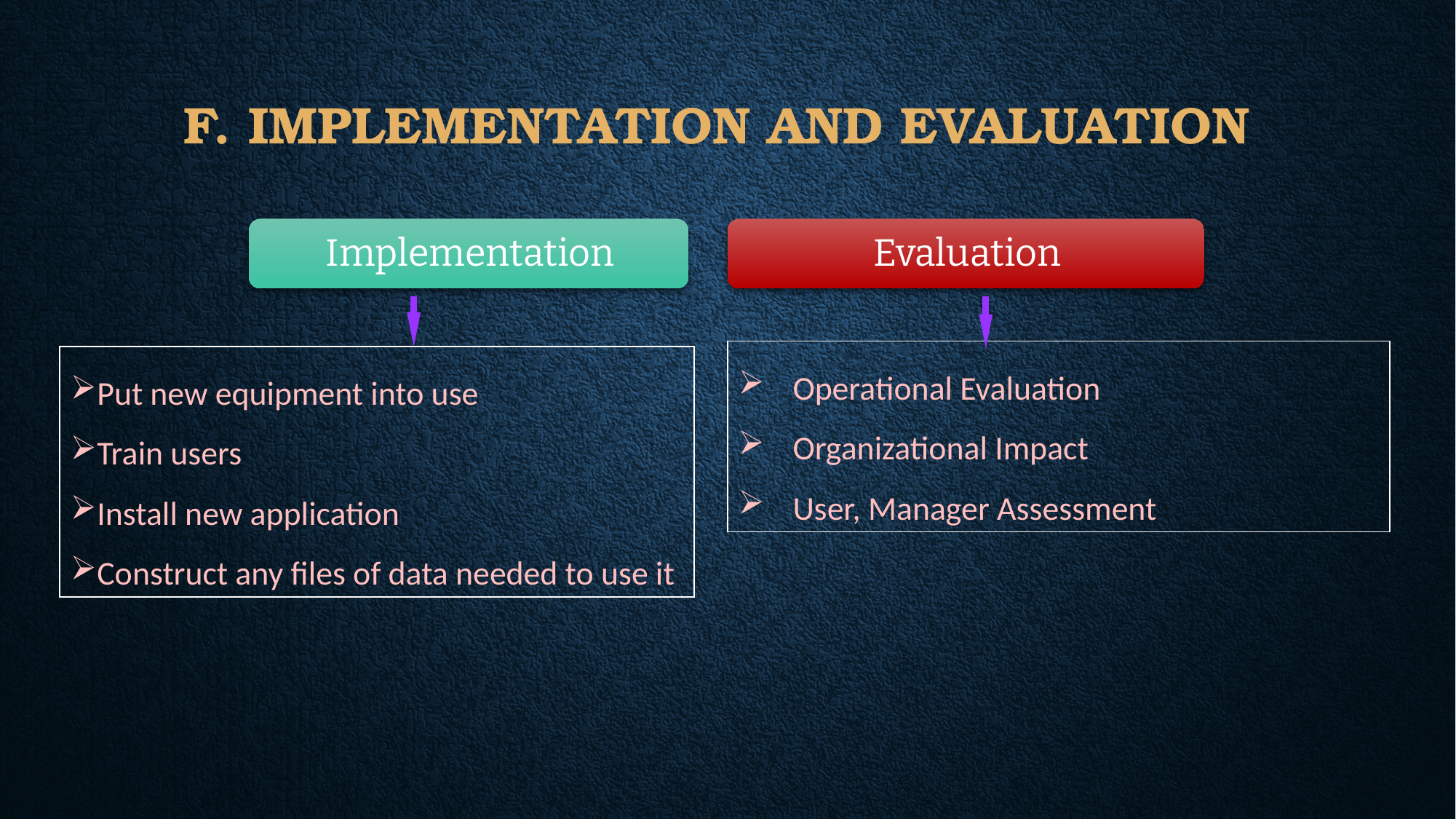

F. IMPLEMENTATION AND EVALUATION
Implementation
Evaluation

Operational Evaluation
Organizational Impact
User, Manager Assessment

Put new equipment into use
Train users
Install new application
Construct any files of data needed to use it